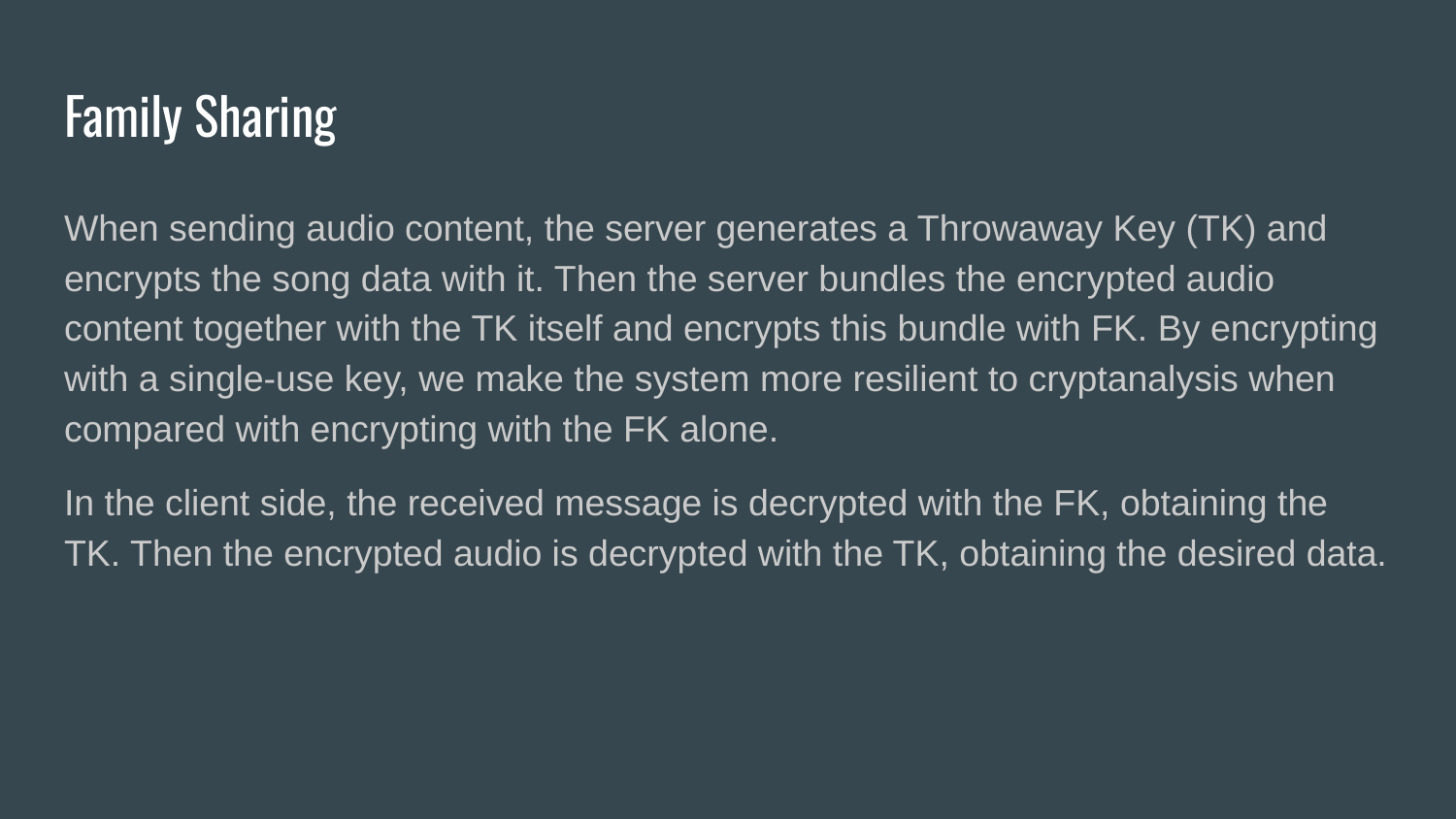

# Family Sharing
When sending audio content, the server generates a Throwaway Key (TK) and encrypts the song data with it. Then the server bundles the encrypted audio content together with the TK itself and encrypts this bundle with FK. By encrypting with a single-use key, we make the system more resilient to cryptanalysis when compared with encrypting with the FK alone.
In the client side, the received message is decrypted with the FK, obtaining the TK. Then the encrypted audio is decrypted with the TK, obtaining the desired data.